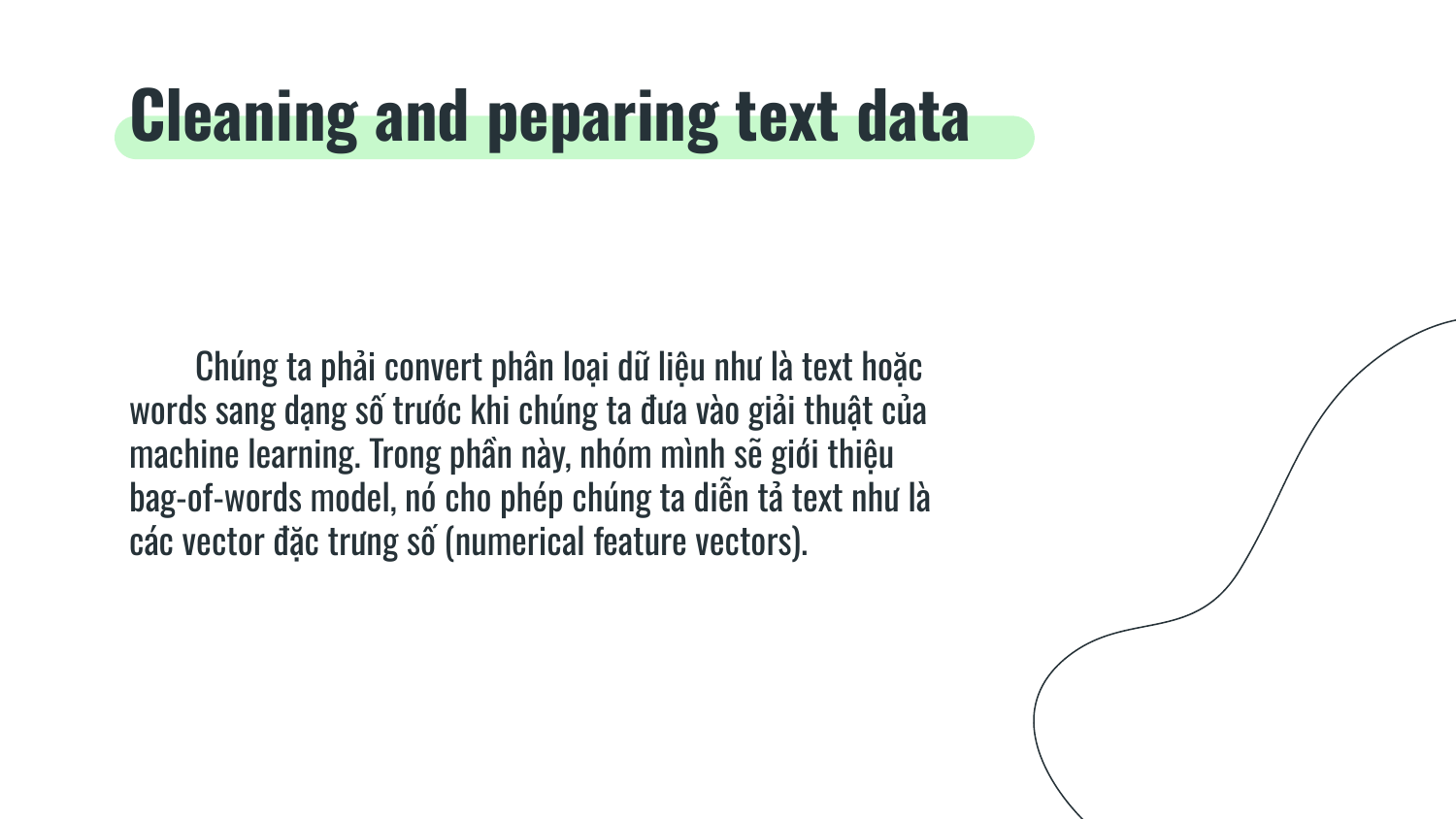

# Cleaning and peparing text data
        Chúng ta phải convert phân loại dữ liệu như là text hoặc words sang dạng số trước khi chúng ta đưa vào giải thuật của machine learning. Trong phần này, nhóm mình sẽ giới thiệu bag-of-words model, nó cho phép chúng ta diễn tả text như là các vector đặc trưng số (numerical feature vectors).